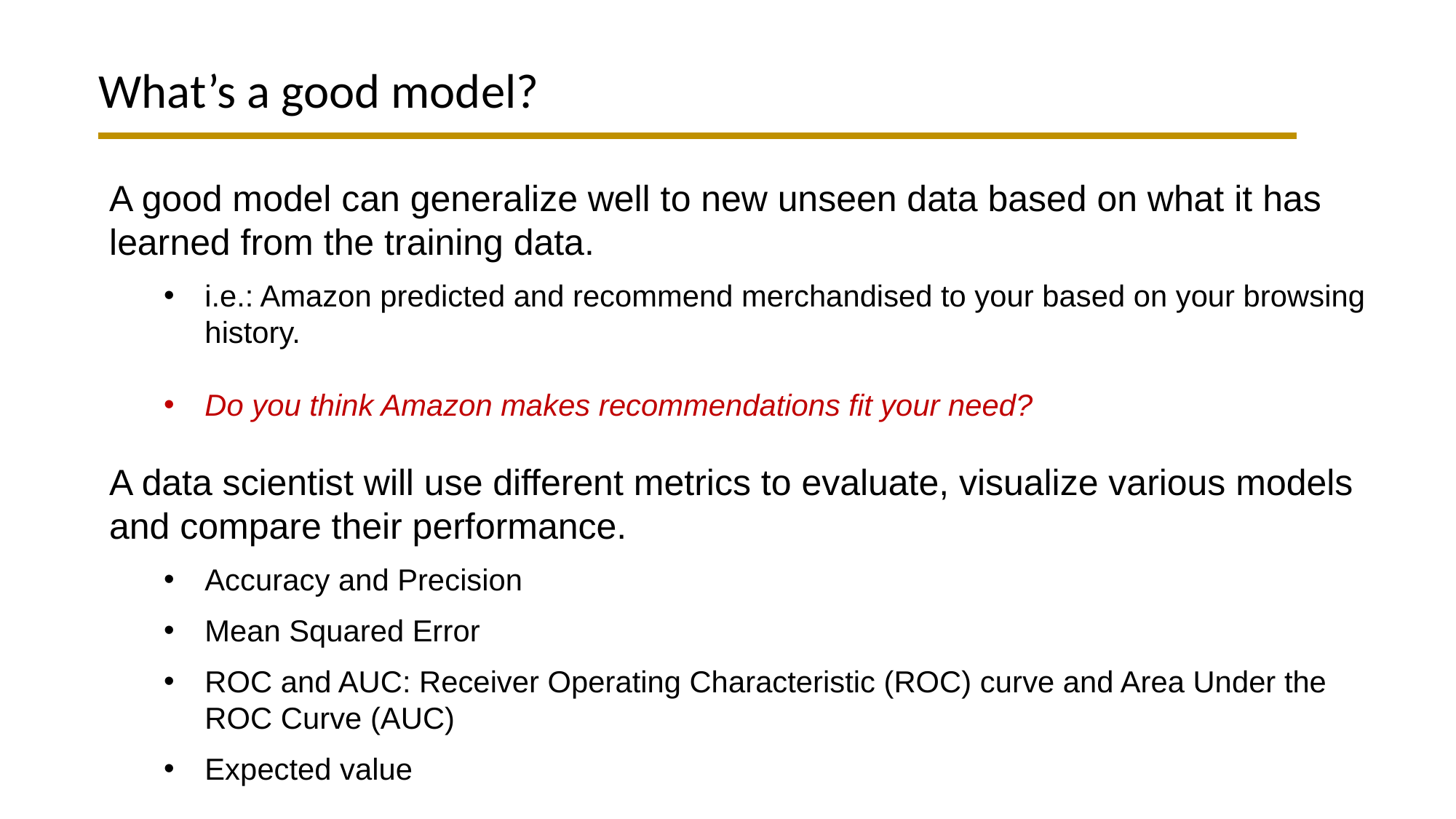

What’s a good model?
A good model can generalize well to new unseen data based on what it has learned from the training data.

i.e.: Amazon predicted and recommend merchandised to your based on your browsing history.

Do you think Amazon makes recommendations fit your need?

A data scientist will use different metrics to evaluate, visualize various models and compare their performance.

Accuracy and Precision

Mean Squared Error

ROC and AUC: Receiver Operating Characteristic (ROC) curve and Area Under the ROC Curve (AUC)

Expected value